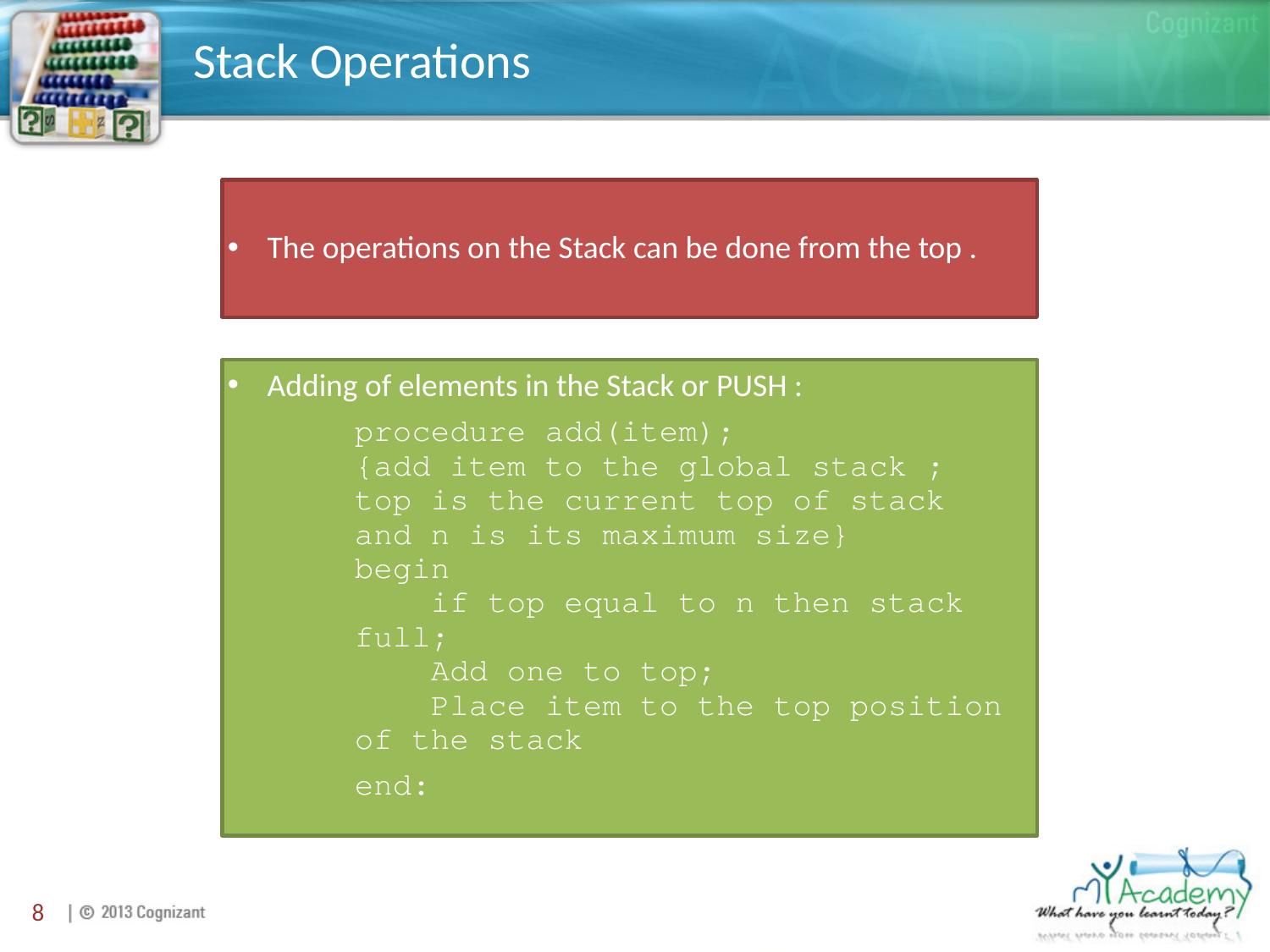

# Stack Operations

The operations on the Stack can be done from the top .

Adding of elements in the Stack or PUSH :
procedure add(item);
{add item to the global stack ;
top is the current top of stack
and n is its maximum size}
begin
    if top equal to n then stack full;
    Add one to top;
    Place item to the top position of the stack
end:
8